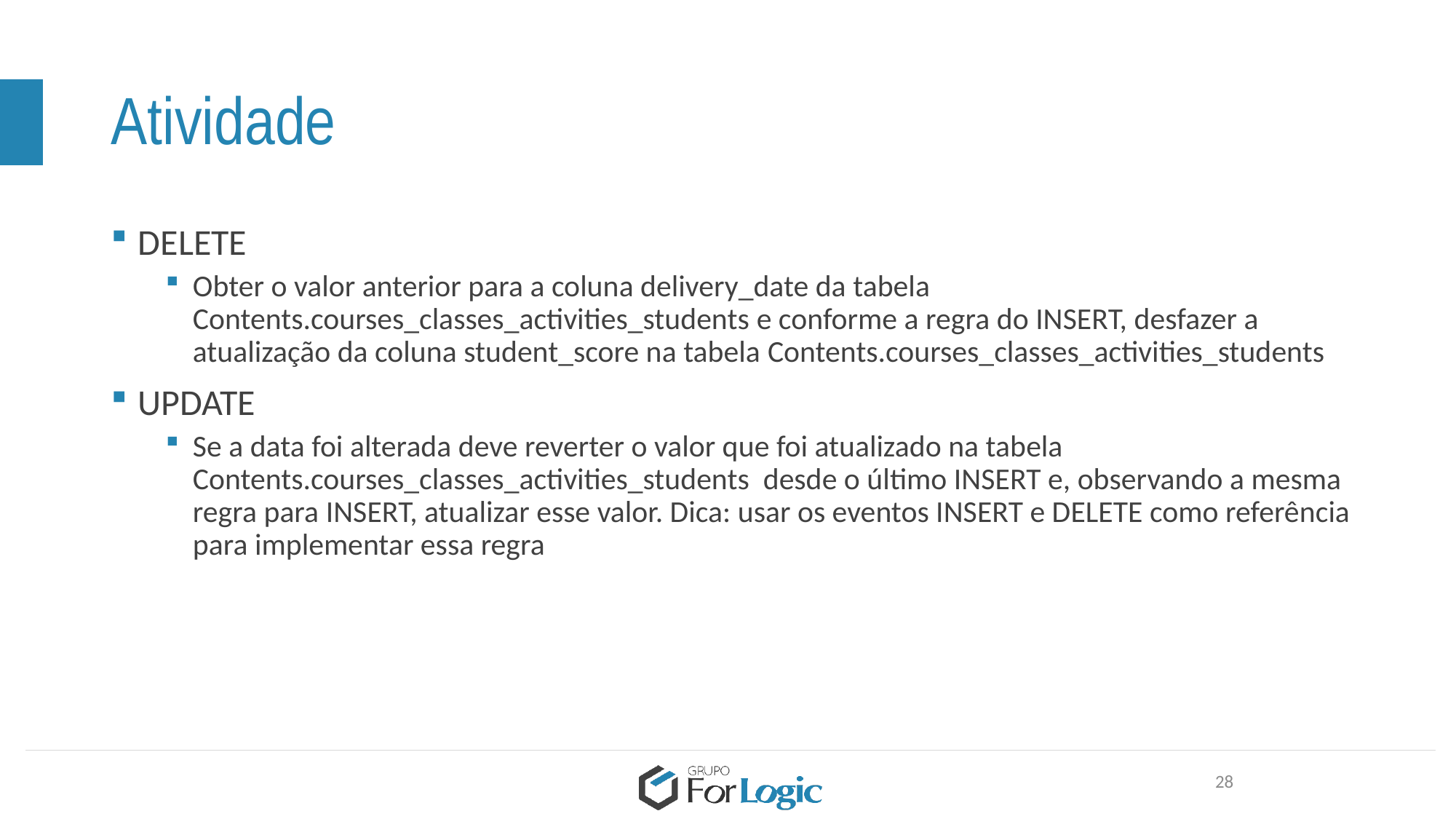

# Atividade
DELETE
Obter o valor anterior para a coluna delivery_date da tabela Contents.courses_classes_activities_students e conforme a regra do INSERT, desfazer a atualização da coluna student_score na tabela Contents.courses_classes_activities_students
UPDATE
Se a data foi alterada deve reverter o valor que foi atualizado na tabela Contents.courses_classes_activities_students  desde o último INSERT e, observando a mesma regra para INSERT, atualizar esse valor. Dica: usar os eventos INSERT e DELETE como referência para implementar essa regra
28